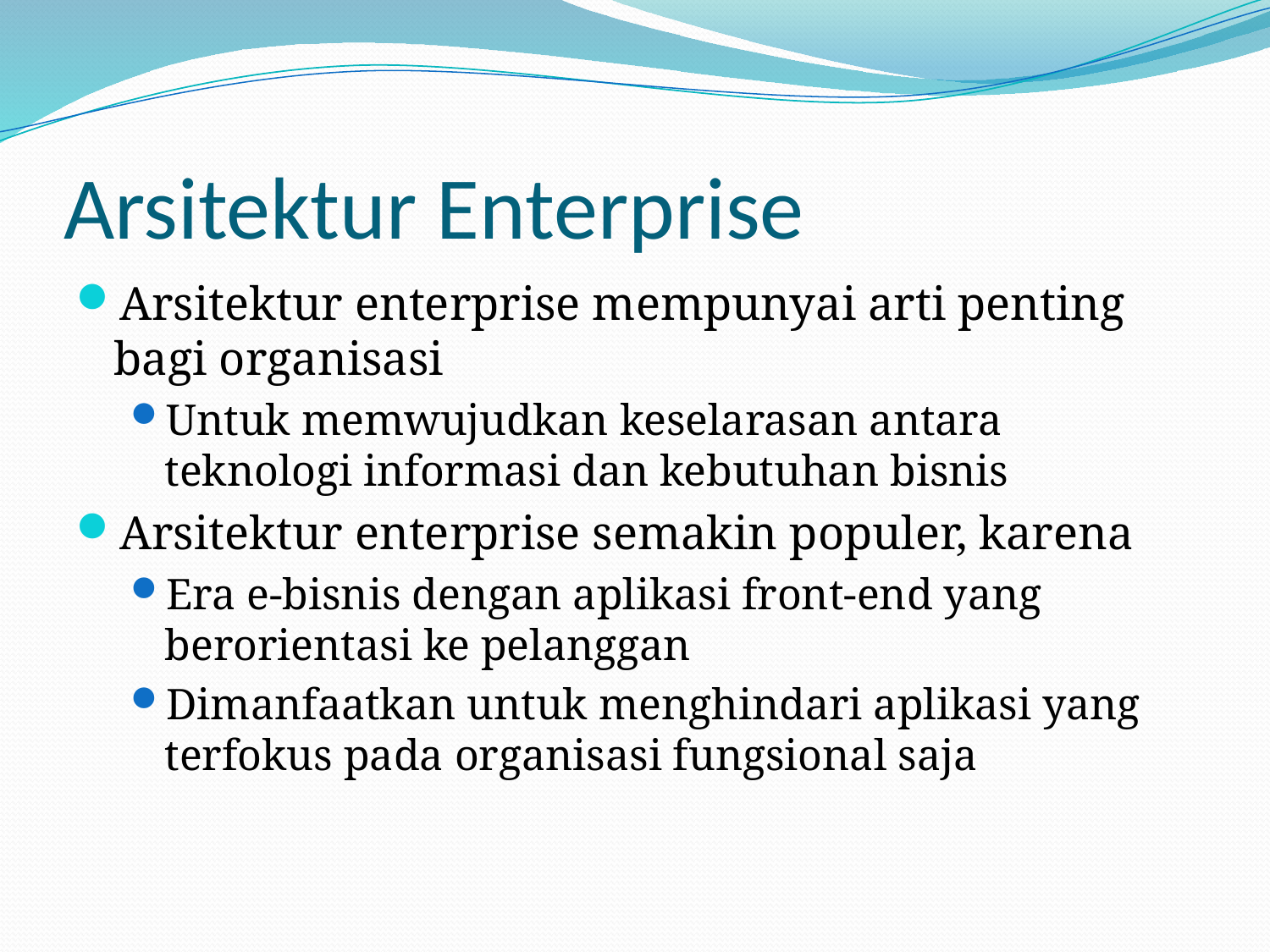

# Arsitektur Enterprise
Arsitektur enterprise mempunyai arti penting bagi organisasi
Untuk memwujudkan keselarasan antara teknologi informasi dan kebutuhan bisnis
Arsitektur enterprise semakin populer, karena
Era e-bisnis dengan aplikasi front-end yang berorientasi ke pelanggan
Dimanfaatkan untuk menghindari aplikasi yang terfokus pada organisasi fungsional saja